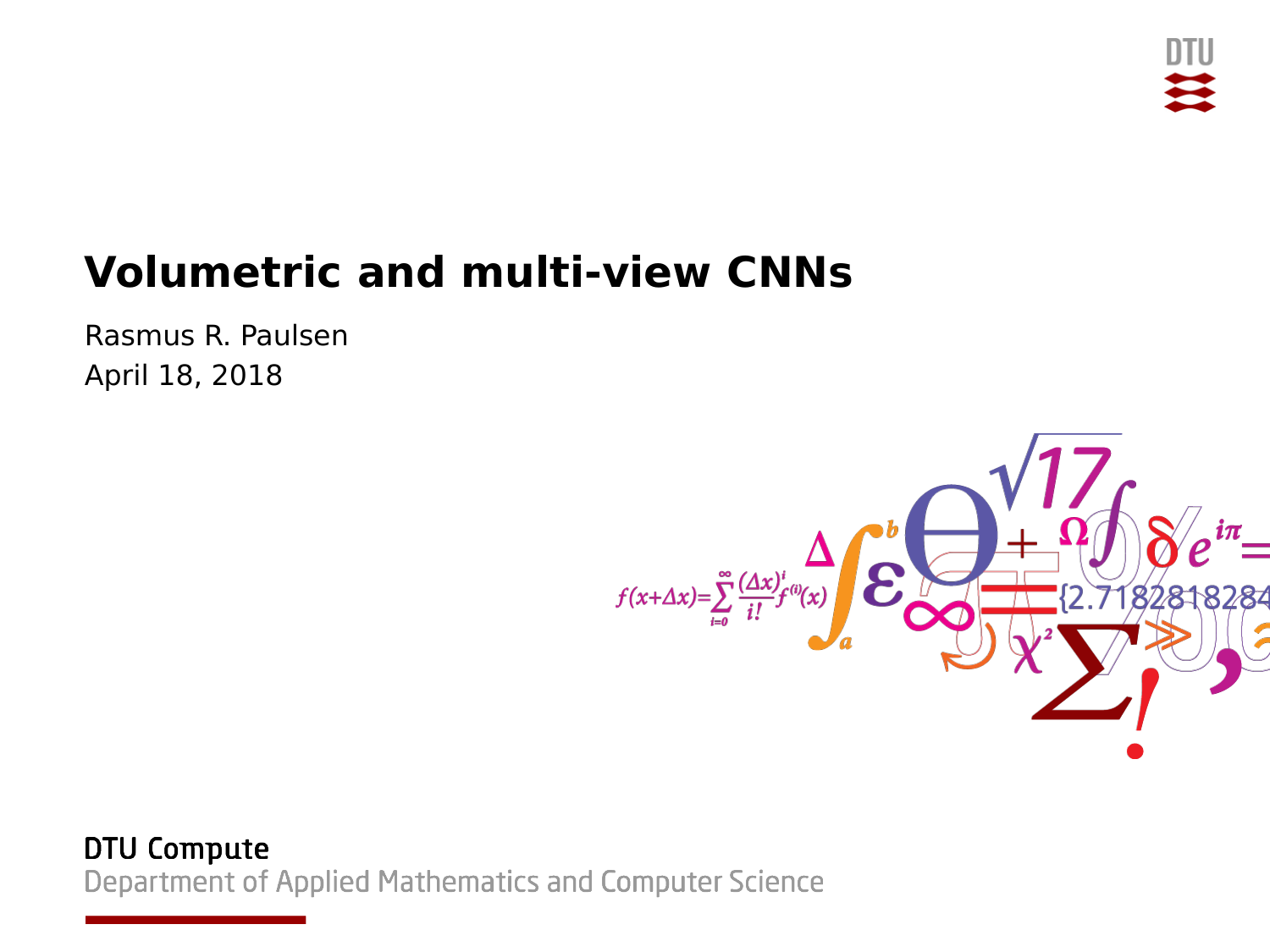

# Volumetric and multi-view CNNs
Rasmus R. Paulsen
April 18, 2018